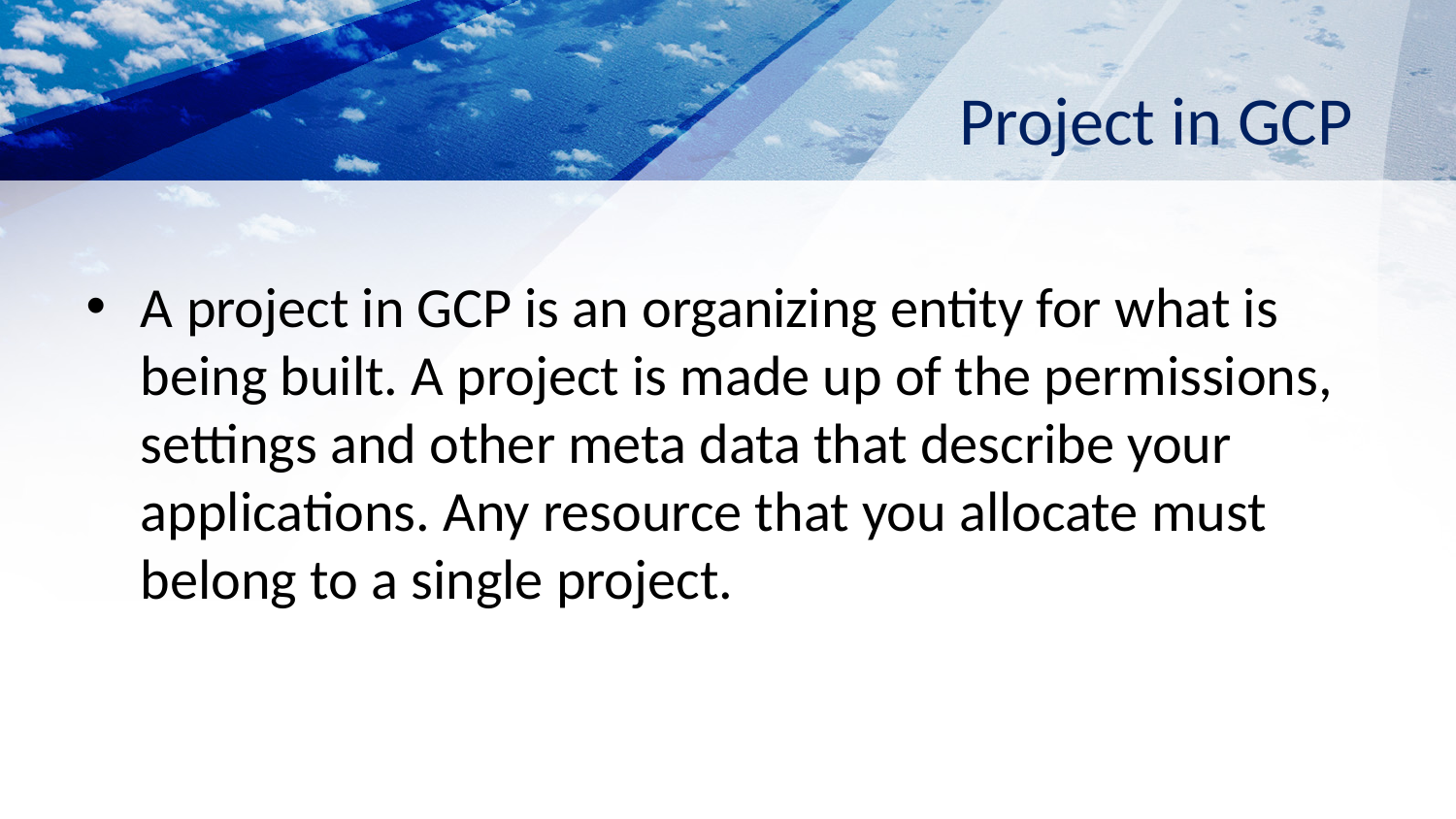

# Project in GCP
A project in GCP is an organizing entity for what is being built. A project is made up of the permissions, settings and other meta data that describe your applications. Any resource that you allocate must belong to a single project.